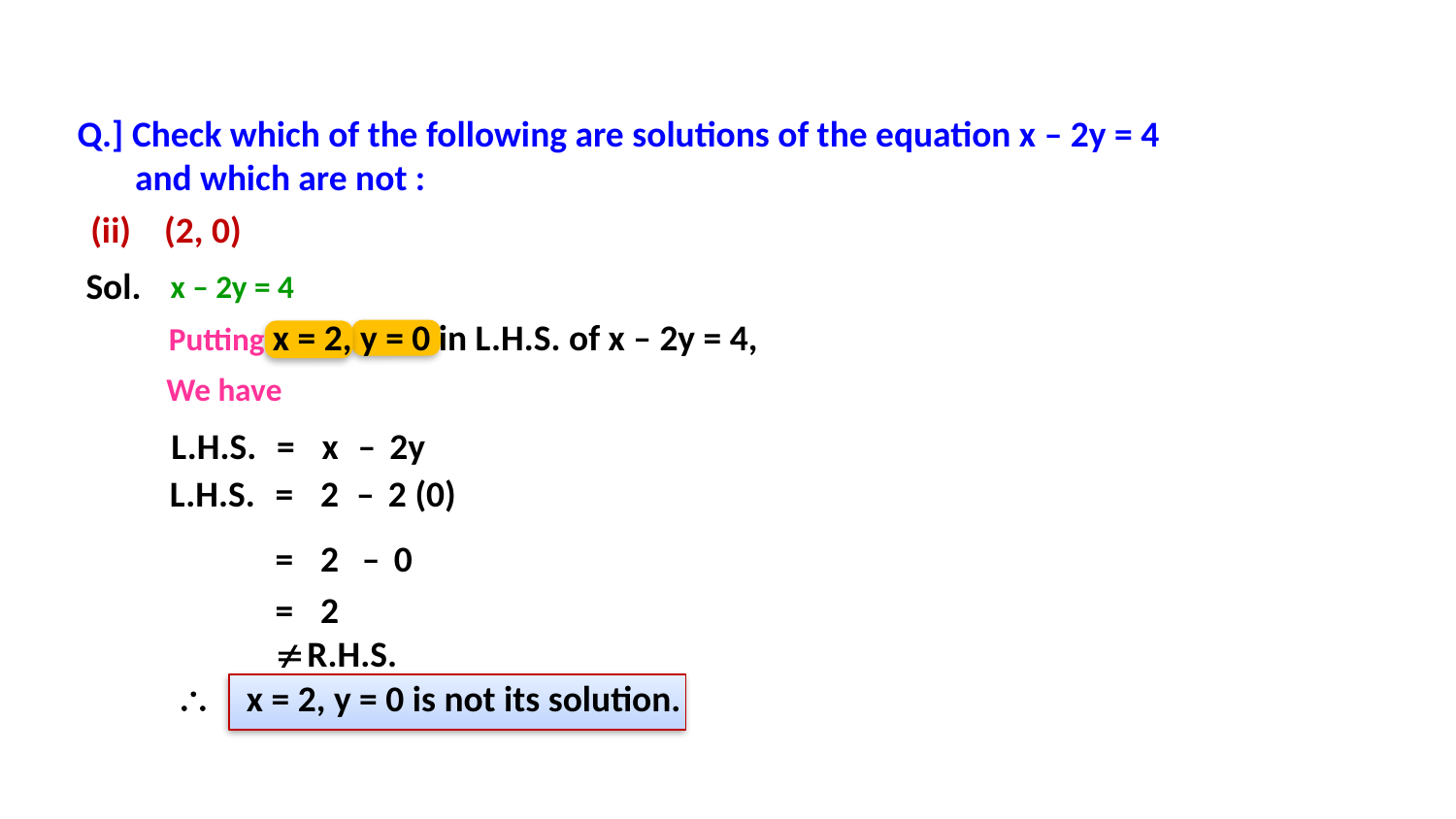

Q.] Check which of the following are solutions of the equation x – 2y = 4
       and which are not :
 (ii)
(2, 0)
Sol.
x – 2y = 4
Putting x = 2, y = 0 in L.H.S. of x – 2y = 4,

We have
L.H.S.
=
x
–
2y
L.H.S.
=
2
–
2
(0)
=
2
–
0
=
2
≠
R.H.S.
∴
x = 2, y = 0 is not its solution.